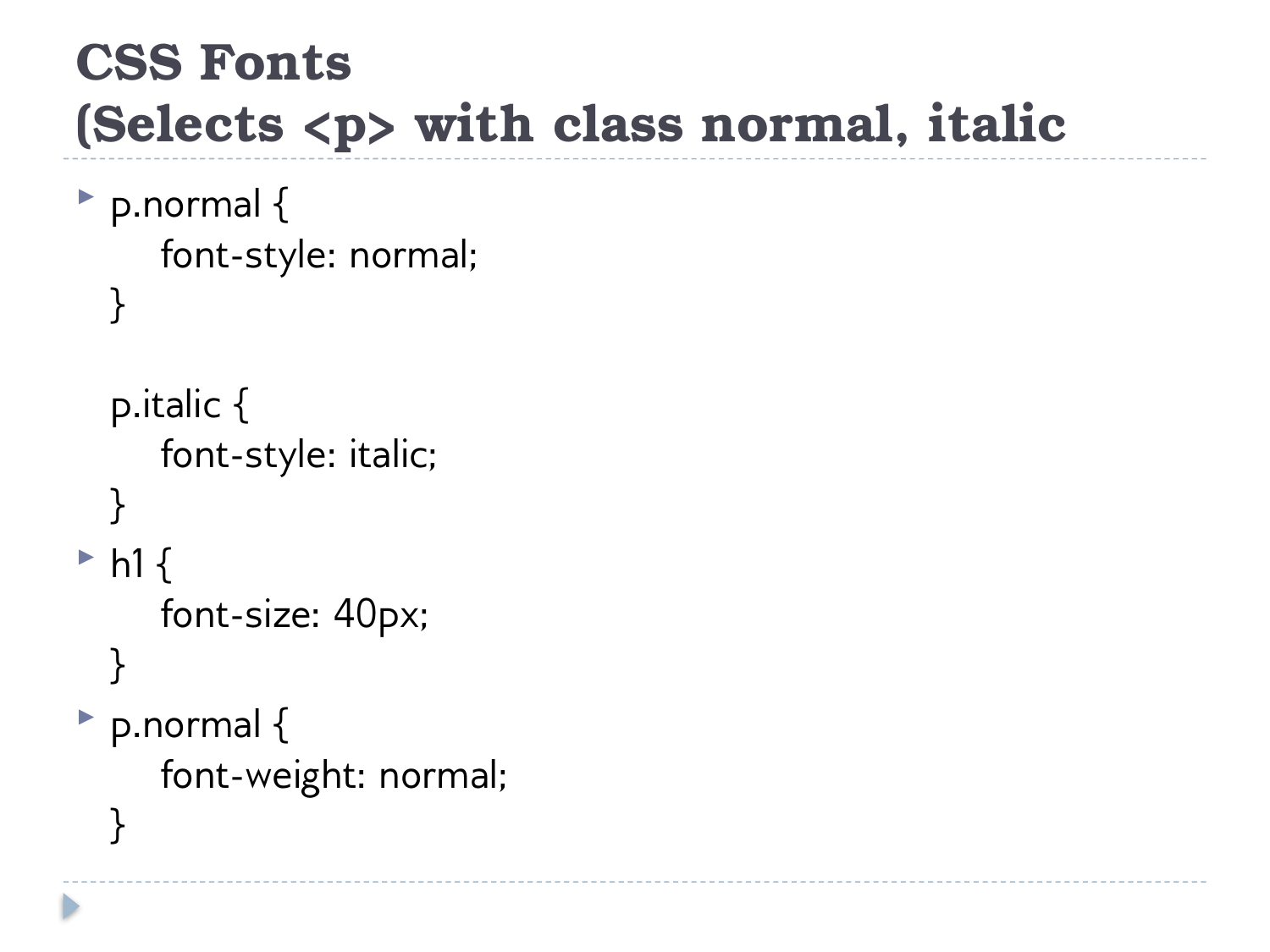

# CSS Fonts (Selects <p> with class normal, italic
p.normal {
    font-style: normal;
}
p.italic {
    font-style: italic;
}
h1 {
    font-size: 40px;
}
p.normal {
    font-weight: normal;
}